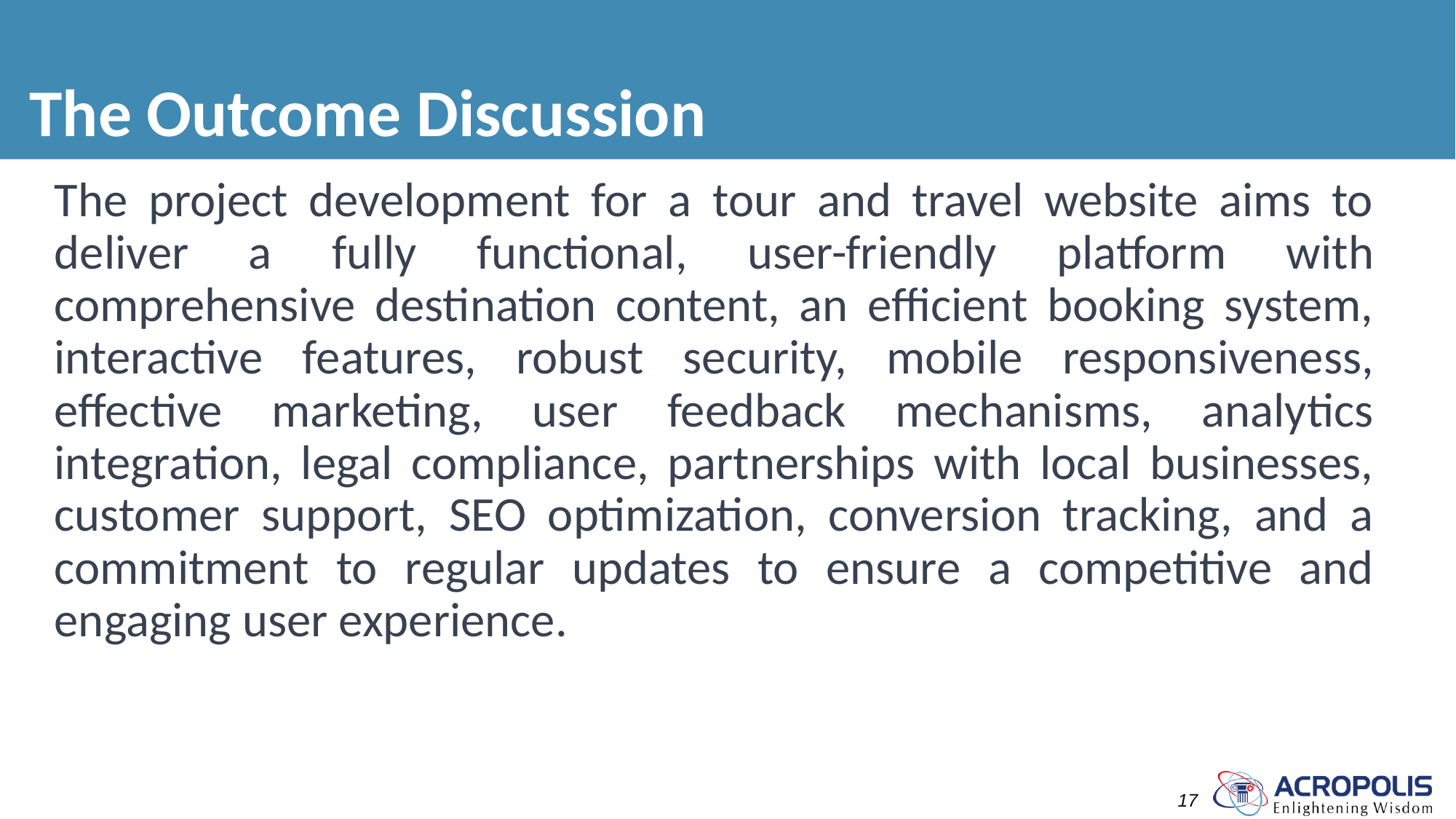

# The Outcome Discussion
The project development for a tour and travel website aims to deliver a fully functional, user-friendly platform with comprehensive destination content, an efficient booking system, interactive features, robust security, mobile responsiveness, effective marketing, user feedback mechanisms, analytics integration, legal compliance, partnerships with local businesses, customer support, SEO optimization, conversion tracking, and a commitment to regular updates to ensure a competitive and engaging user experience.
17